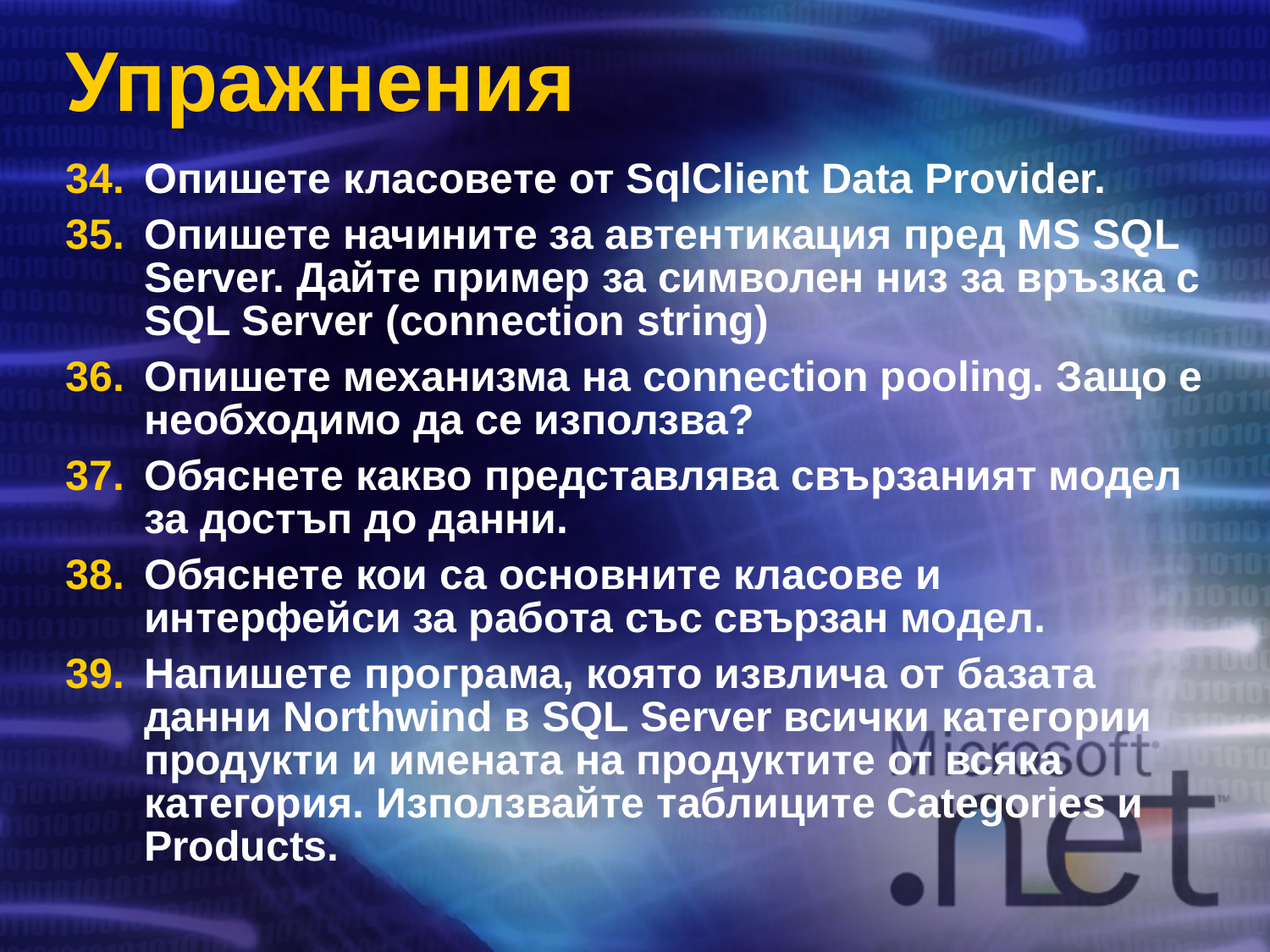

# Упражнения
Опишете класовете от SqlClient Data Provider.
Опишете начините за автентикация пред MS SQL Server. Дайте пример за символен низ за връзка с SQL Server (connection string)
Опишете механизма на connection pooling. Защо е необходимо да се използва?
Обяснете какво представлява свързаният модел за достъп до данни.
Обяснете кои са основните класове и интерфейси за работа със свързан модел.
Напишете програма, която извлича от базата данни Northwind в SQL Server всички категории продукти и имената на продуктите от всяка категория. Използвайте таблиците Categories и Products.